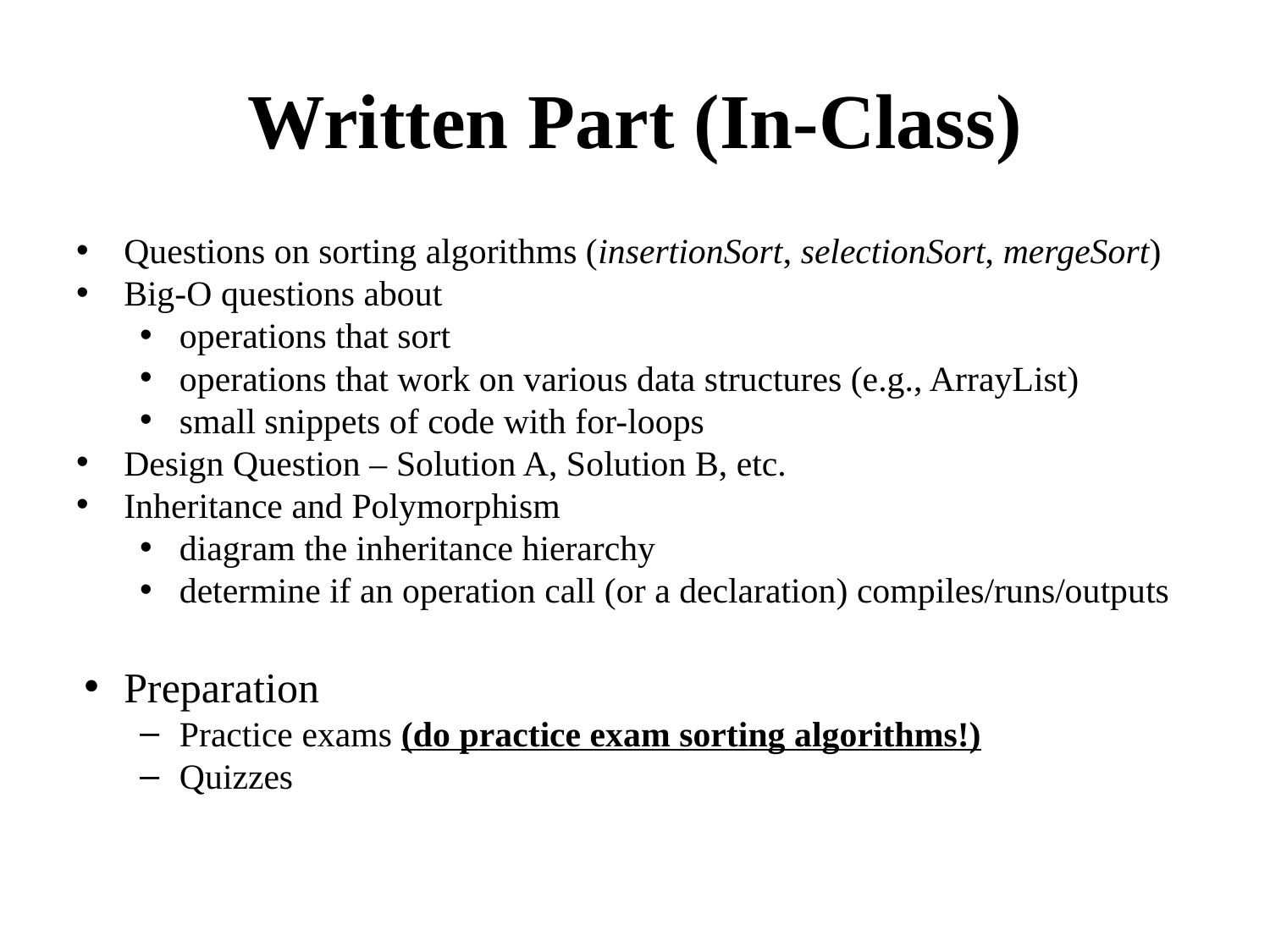

# Written Part (In-Class)
Questions on sorting algorithms (insertionSort, selectionSort, mergeSort)
Big-O questions about
operations that sort
operations that work on various data structures (e.g., ArrayList)
small snippets of code with for-loops
Design Question – Solution A, Solution B, etc.
Inheritance and Polymorphism
diagram the inheritance hierarchy
determine if an operation call (or a declaration) compiles/runs/outputs

Preparation
Practice exams (do practice exam sorting algorithms!)
Quizzes